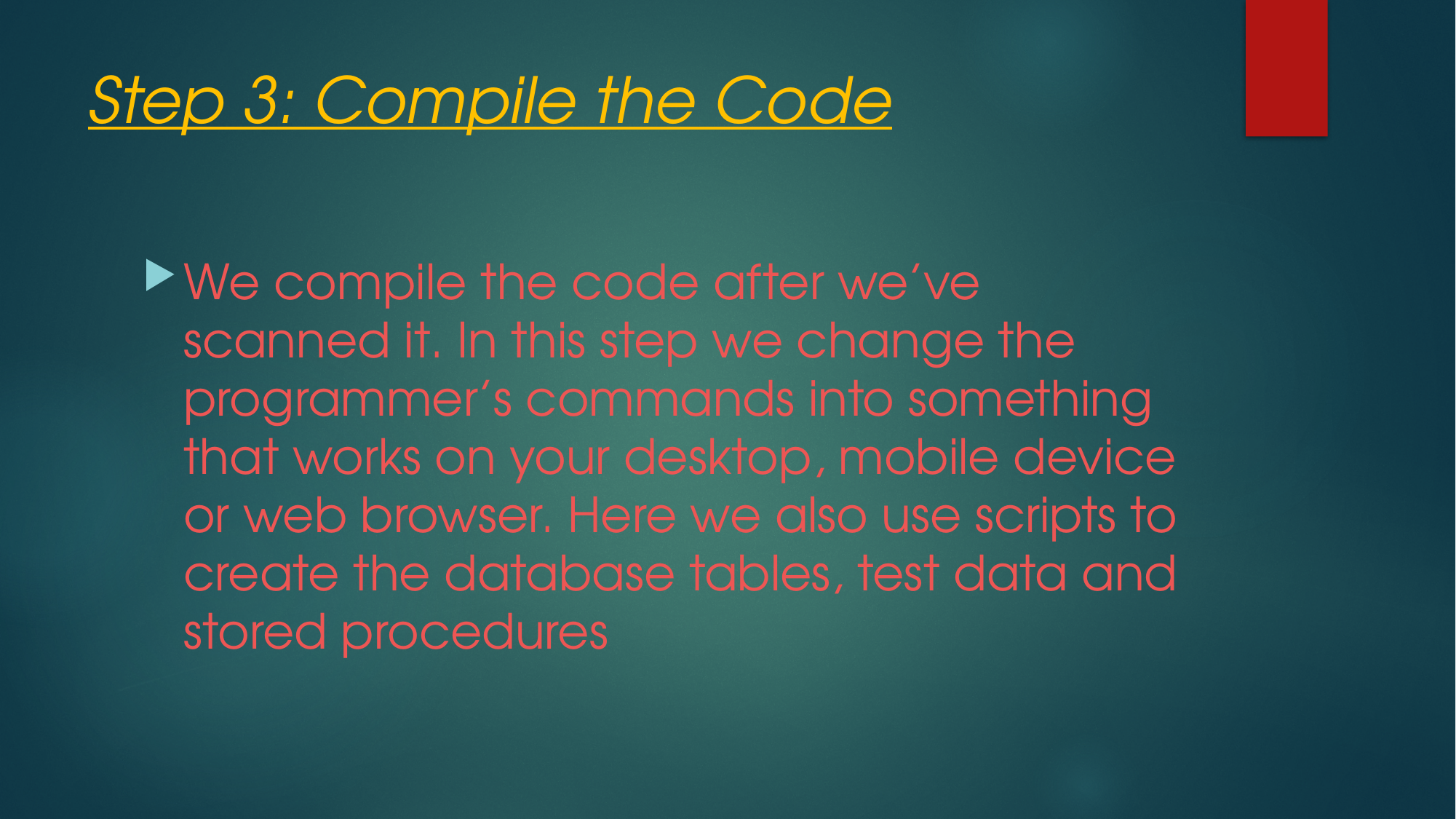

# Step 3: Compile the Code
We compile the code after we’ve scanned it. In this step we change the programmer’s commands into something that works on your desktop, mobile device or web browser. Here we also use scripts to create the database tables, test data and stored procedures